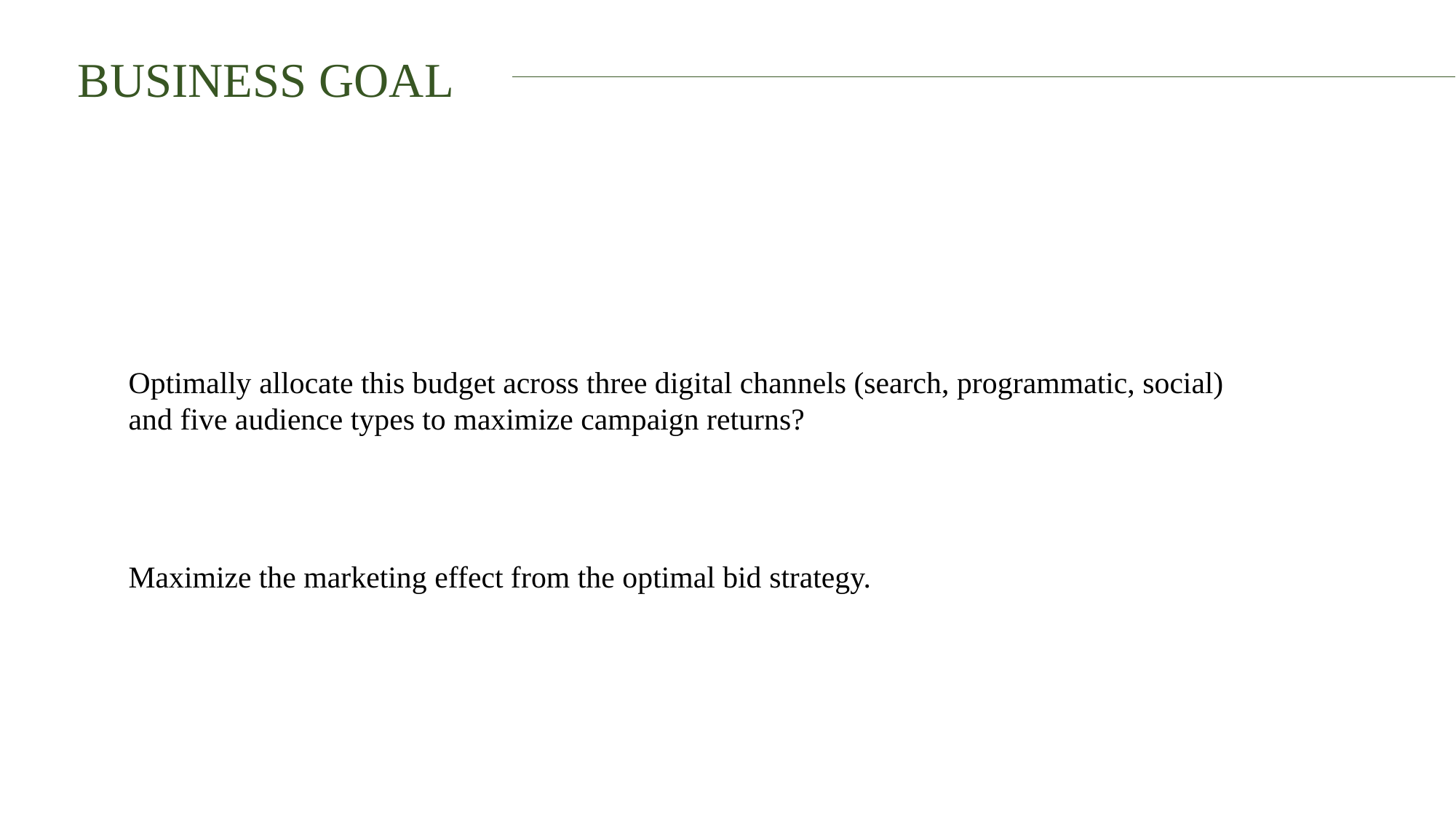

BUSINESS GOAL
Optimally allocate this budget across three digital channels (search, programmatic, social)
and five audience types to maximize campaign returns?
Maximize the marketing effect from the optimal bid strategy.